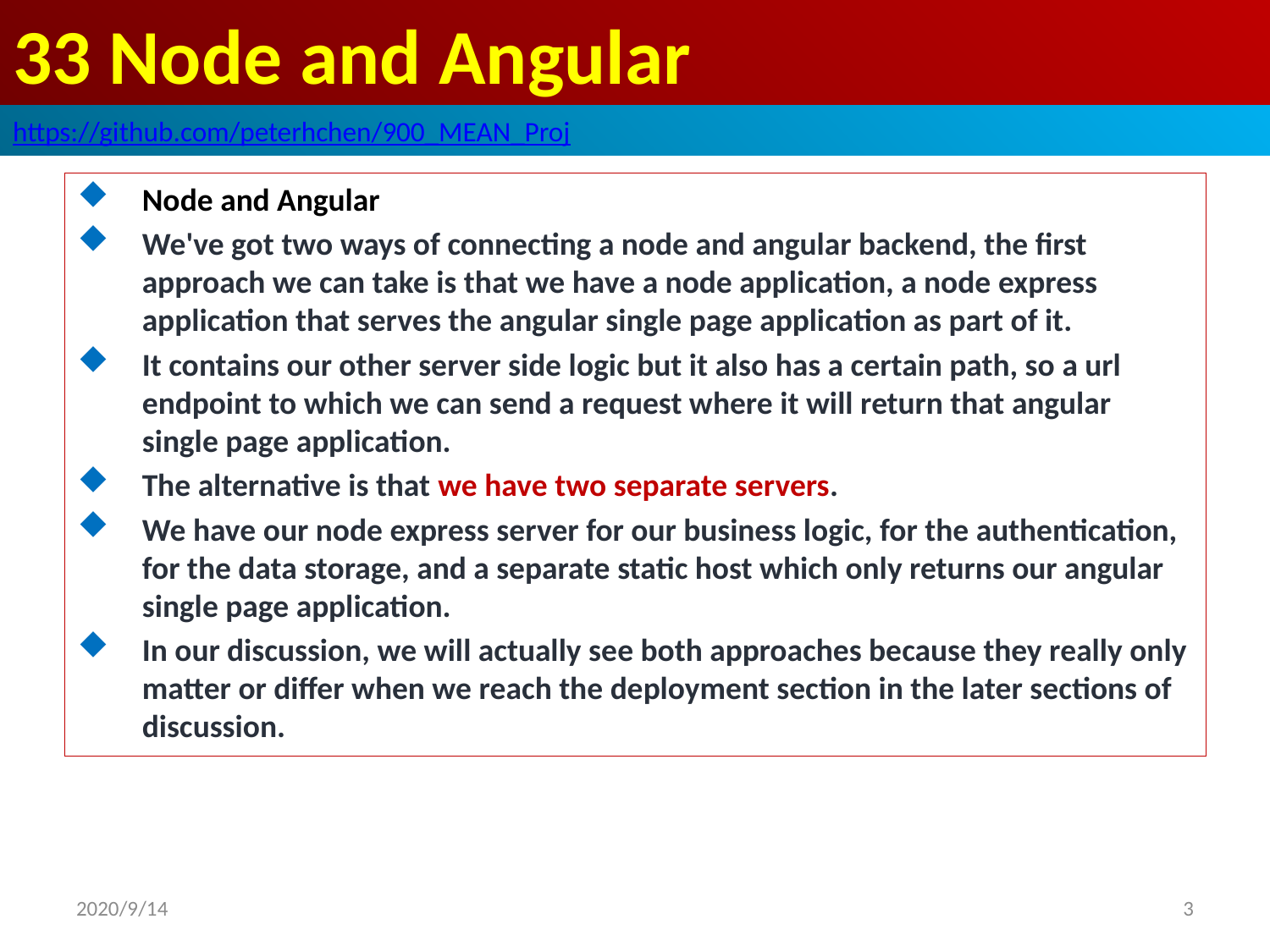

# 33 Node and Angular
https://github.com/peterhchen/900_MEAN_Proj
Node and Angular
We've got two ways of connecting a node and angular backend, the first approach we can take is that we have a node application, a node express application that serves the angular single page application as part of it.
It contains our other server side logic but it also has a certain path, so a url endpoint to which we can send a request where it will return that angular single page application.
The alternative is that we have two separate servers.
We have our node express server for our business logic, for the authentication, for the data storage, and a separate static host which only returns our angular single page application.
In our discussion, we will actually see both approaches because they really only matter or differ when we reach the deployment section in the later sections of discussion.
3
2020/9/14